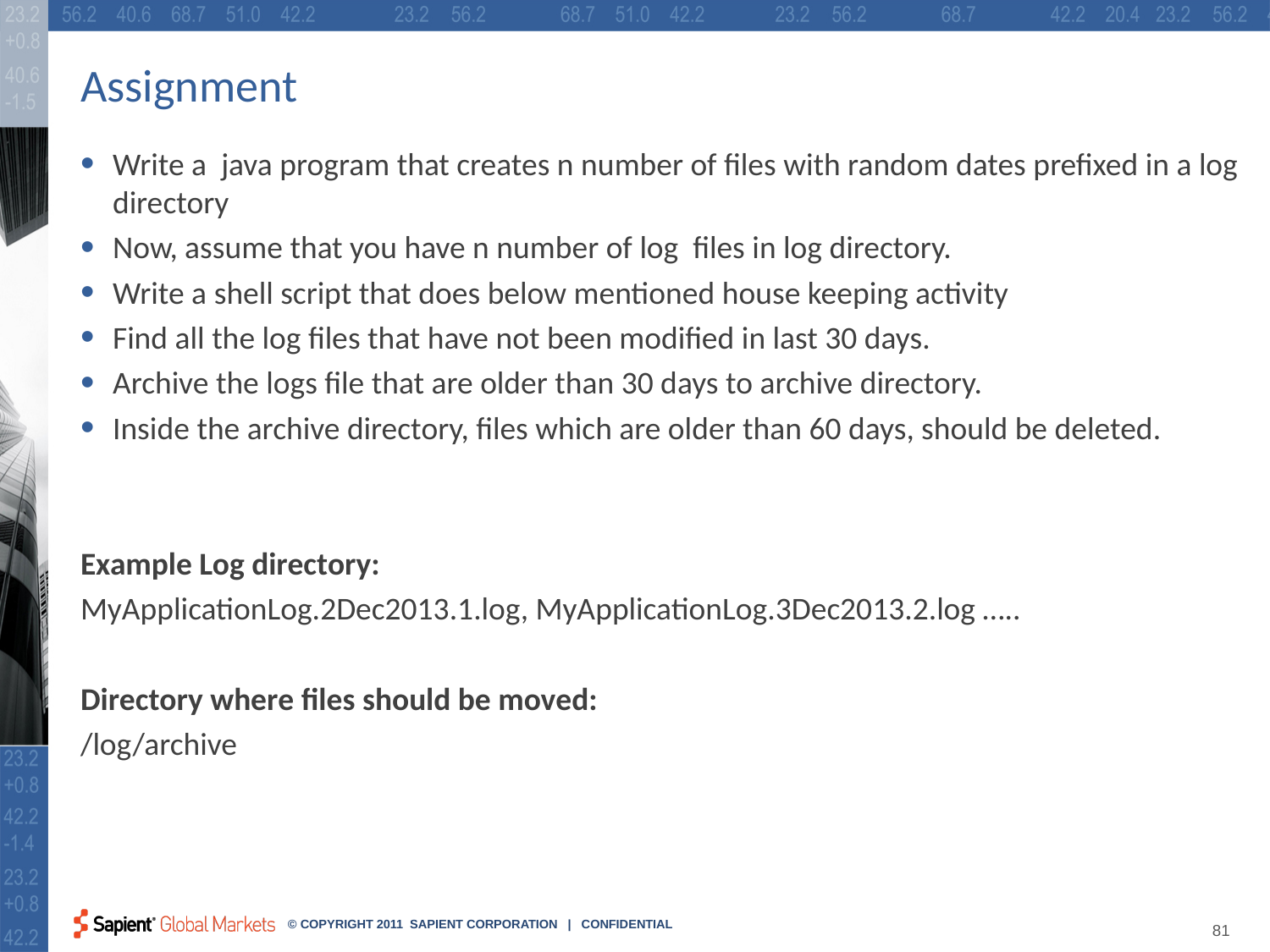

# Assignment
Write a  java program that creates n number of files with random dates prefixed in a log directory
Now, assume that you have n number of log  files in log directory.
Write a shell script that does below mentioned house keeping activity
Find all the log files that have not been modified in last 30 days.
Archive the logs file that are older than 30 days to archive directory.
Inside the archive directory, files which are older than 60 days, should be deleted.

Example Log directory:
MyApplicationLog.2Dec2013.1.log, MyApplicationLog.3Dec2013.2.log …..

Directory where files should be moved:
/log/archive